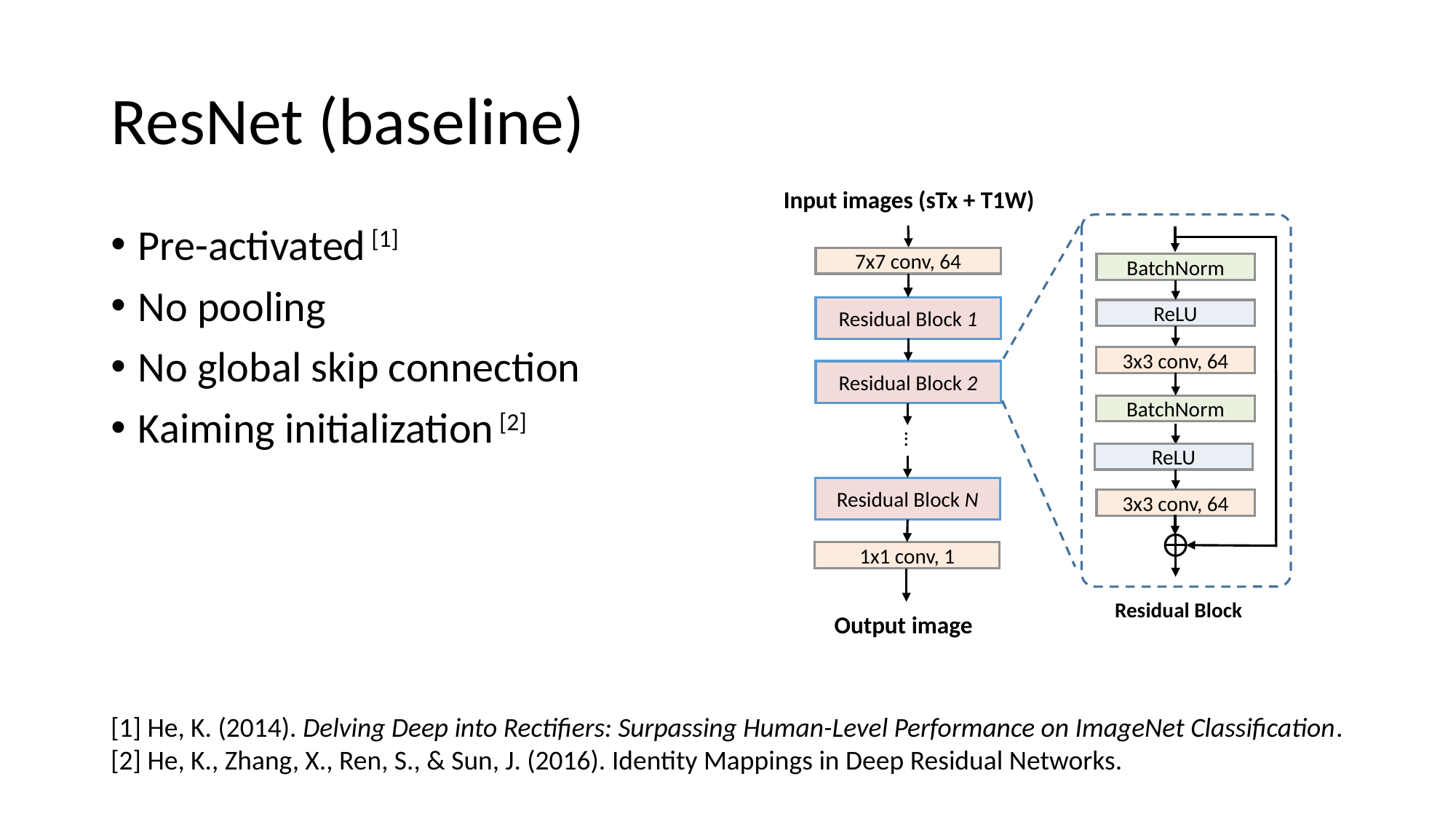

# ResNet (baseline)
7x7 conv, 64
Input images (sTx + T1W)
BatchNorm

Pre-activated [1]
No pooling
No global skip connection
Kaiming initialization [2]

Residual Block 1
ReLU
3x3 conv, 64
Residual Block 2
BatchNorm
ReLU
Residual Block N
...
3x3 conv, 64
1x1 conv, 1

Residual Block
Output image
[1] He, K. (2014). Delving Deep into Rectifiers: Surpassing Human-Level Performance on ImageNet Classification.
[2] He, K., Zhang, X., Ren, S., & Sun, J. (2016). Identity Mappings in Deep Residual Networks.